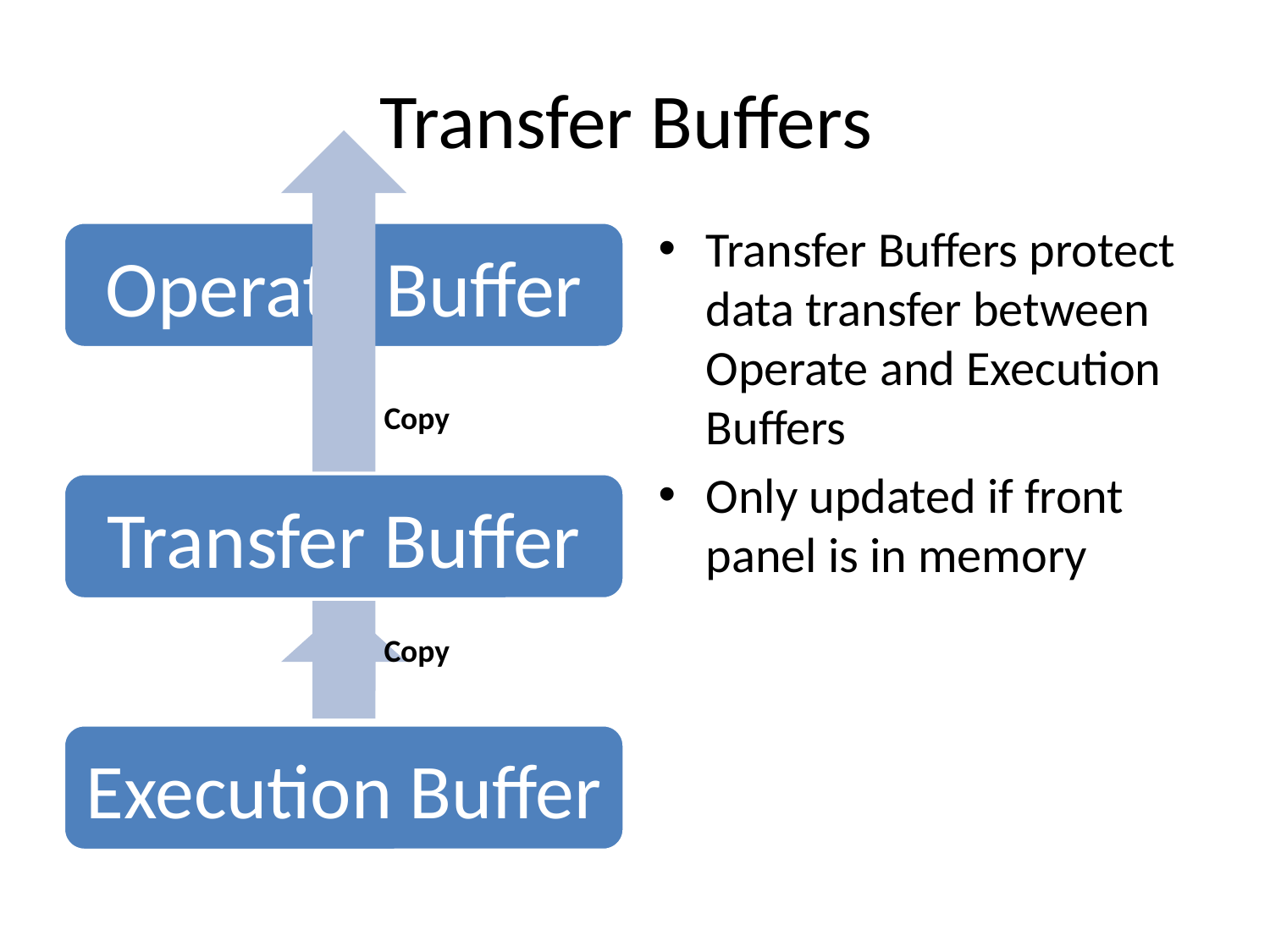

# Transfer Buffers
Transfer Buffers protect data transfer between Operate and Execution Buffers
Only updated if front panel is in memory
Operate Buffer
Transfer Buffer
Execution Buffer
Copy
Copy